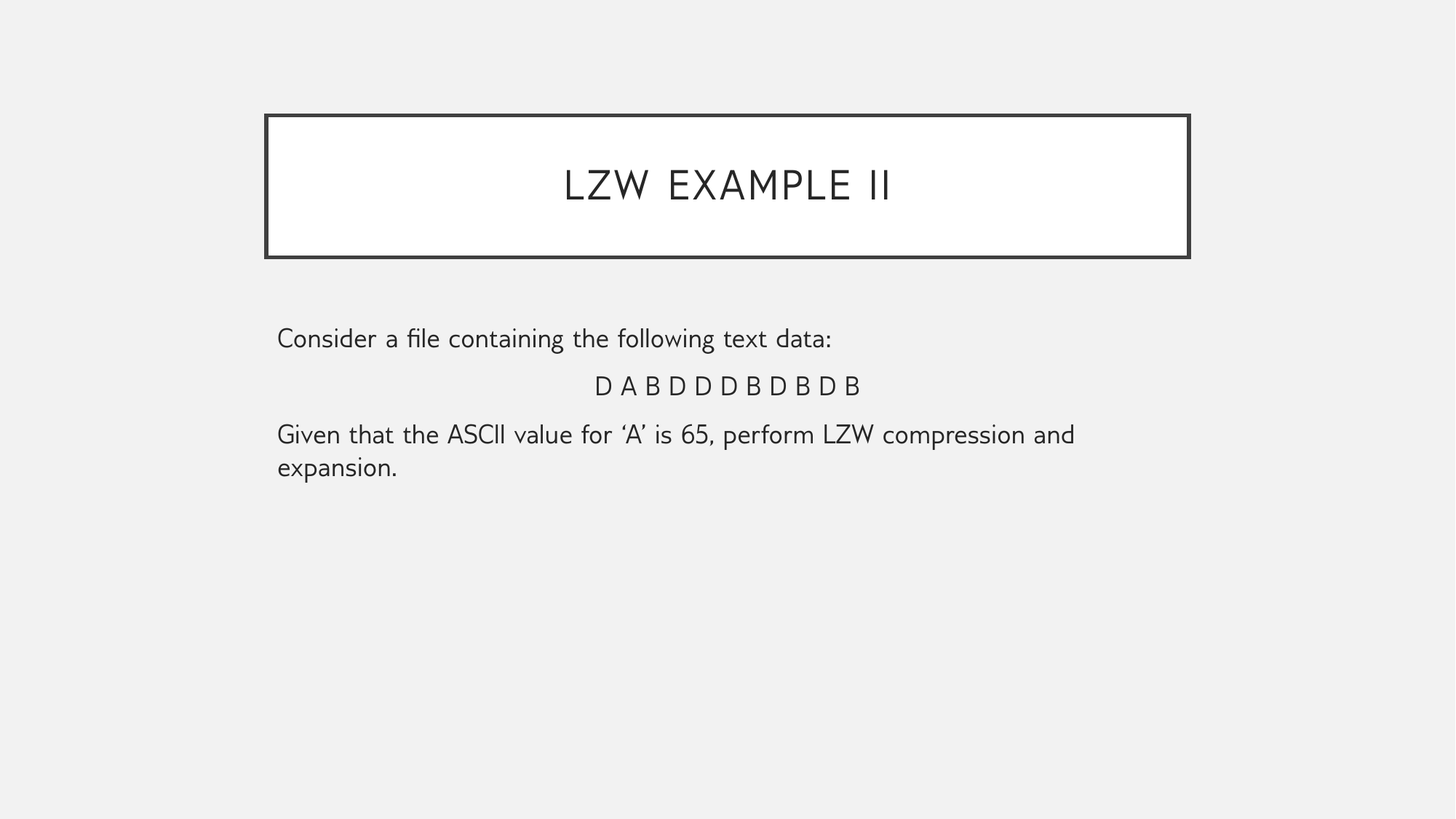

# LZW Example II
Consider a file containing the following text data:
D A B D D D B D B D B
Given that the ASCII value for ‘A’ is 65, perform LZW compression and expansion.